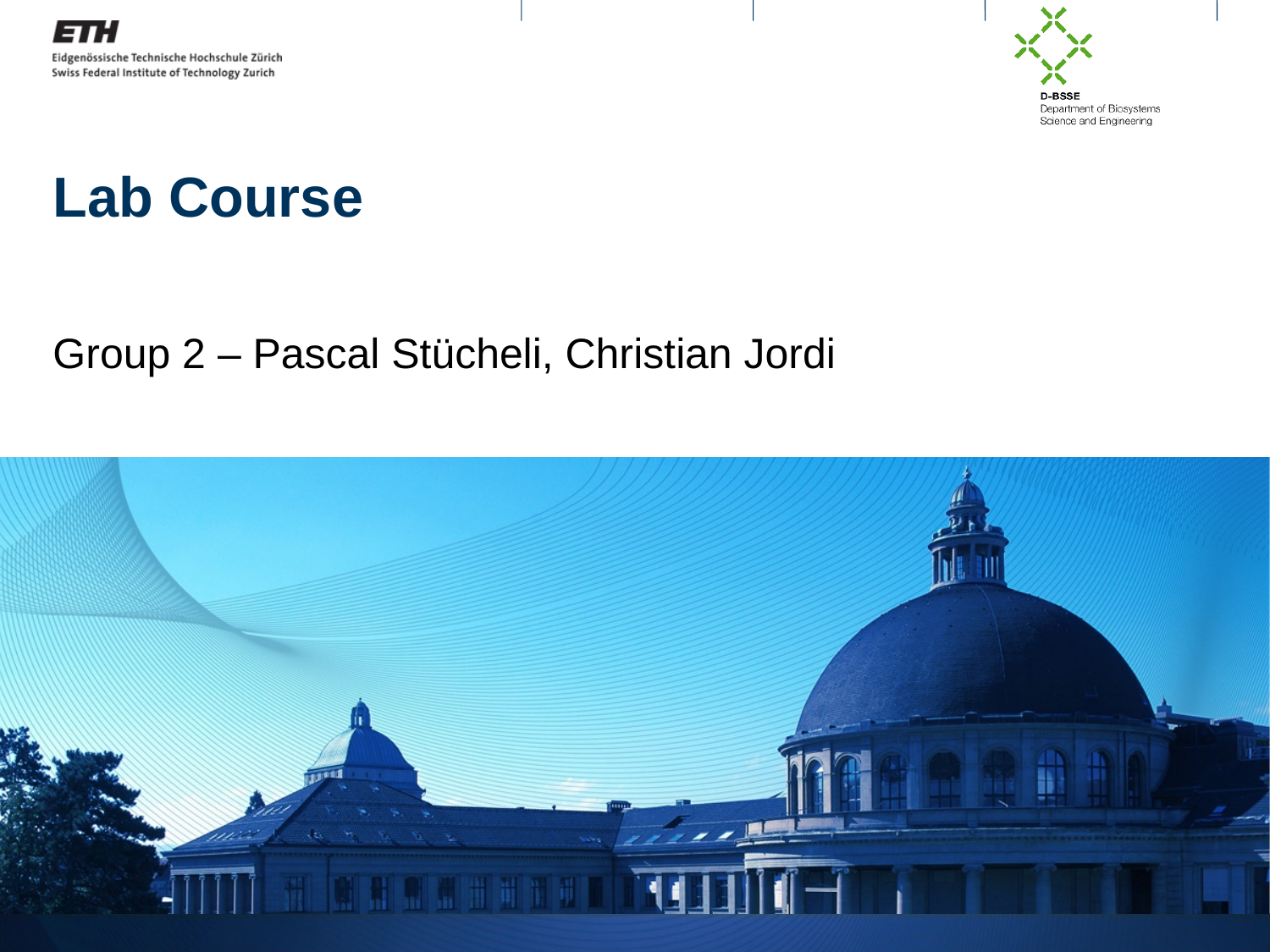

# Lab Course
Group 2 – Pascal Stücheli, Christian Jordi